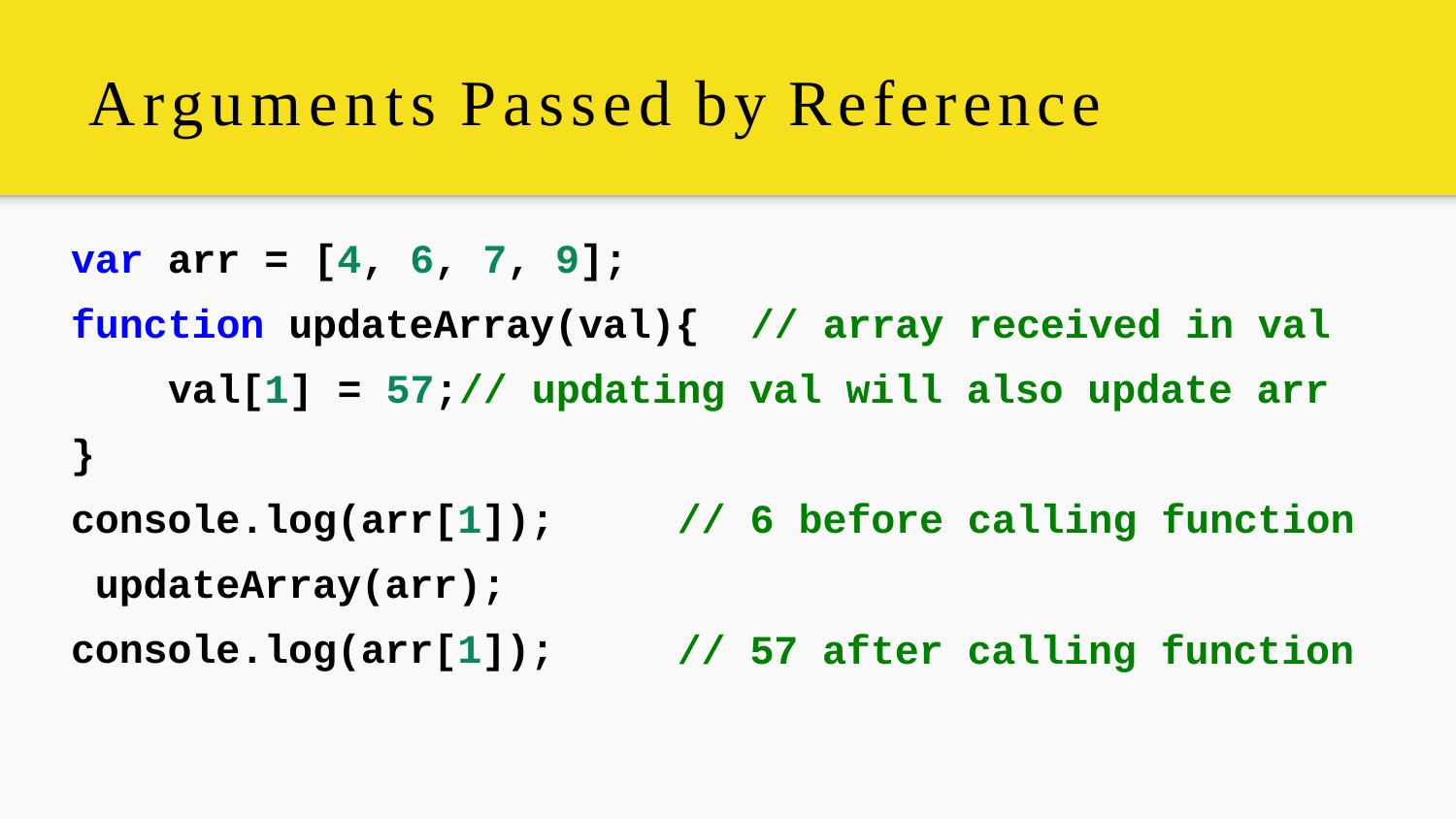

# Arguments Passed by Reference

var arr = [4, 6, 7, 9];
function updateArray(val){	// array received in val  val[1] = 57;	// updating val will also update arr
}
console.log(arr[1]);  updateArray(arr);  console.log(arr[1]);
// 6 before calling function
// 57 after calling function